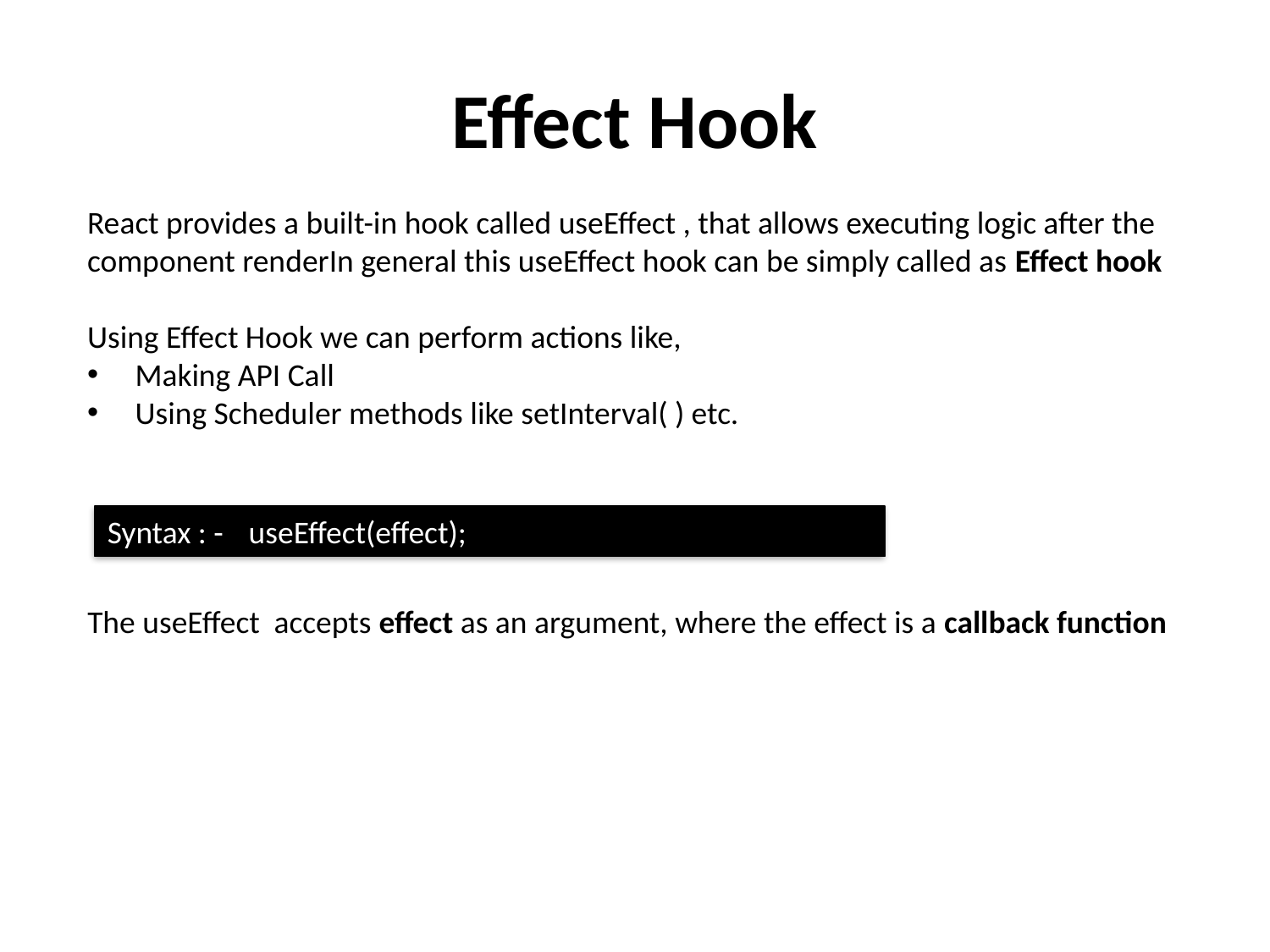

# Effect Hook
React provides a built-in hook called useEffect , that allows executing logic after the component renderIn general this useEffect hook can be simply called as Effect hook

Using Effect Hook we can perform actions like,
Making API Call
Using Scheduler methods like setInterval( ) etc.
Syntax : - 	  useEffect(effect);
The useEffect  accepts effect as an argument, where the effect is a callback function